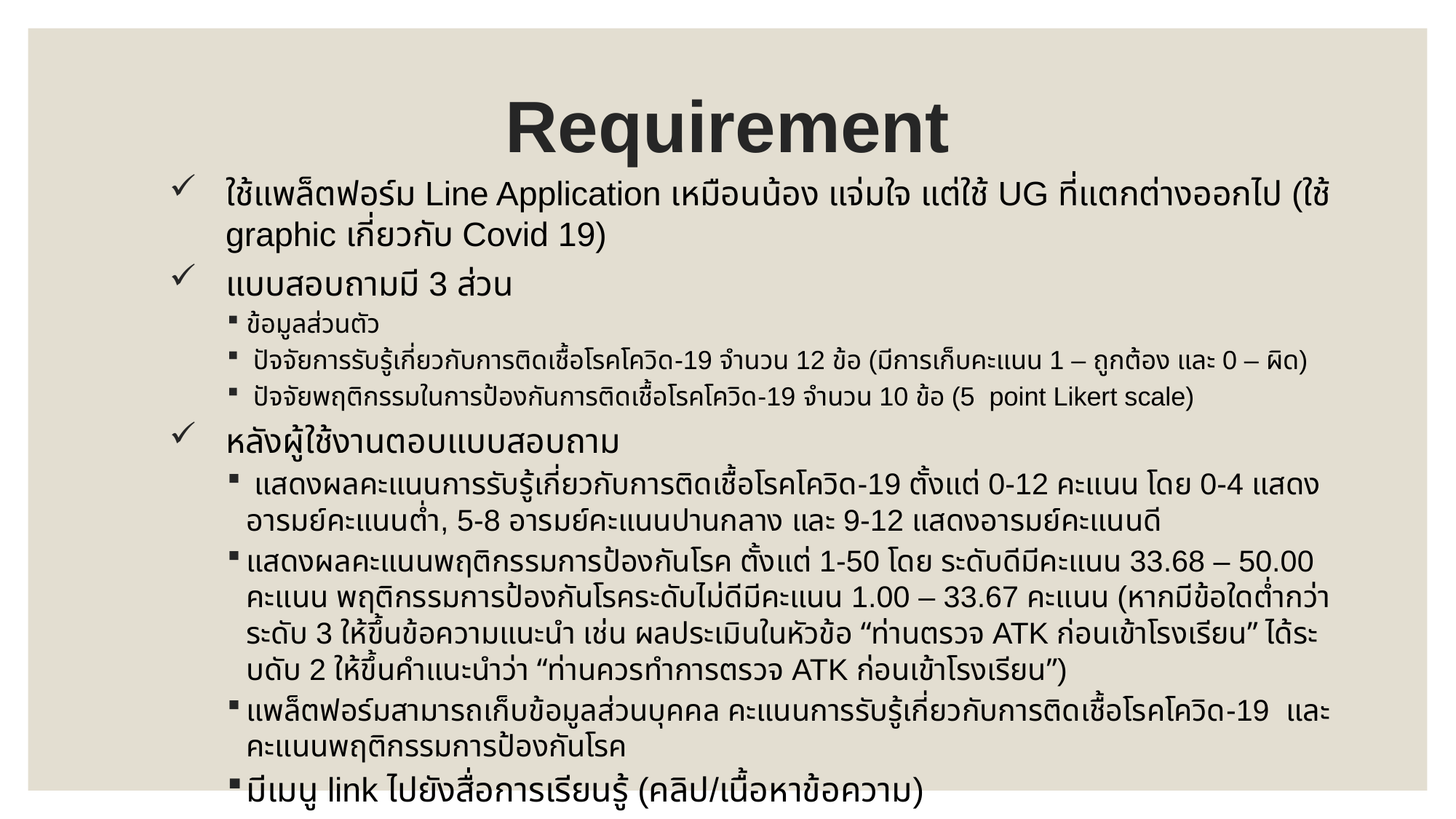

# Requirement
ใช้แพล็ตฟอร์ม Line Application เหมือนน้อง แจ่มใจ แต่ใช้ UG ที่แตกต่างออกไป (ใช้ graphic เกี่ยวกับ Covid 19)
แบบสอบถามมี 3 ส่วน
ข้อมูลส่วนตัว
 ปัจจัยการรับรู้เกี่ยวกับการติดเชื้อโรคโควิด-19 จำนวน 12 ข้อ (มีการเก็บคะแนน 1 – ถูกต้อง และ 0 – ผิด)
 ปัจจัยพฤติกรรมในการป้องกันการติดเชื้อโรคโควิด-19 จำนวน 10 ข้อ (5  point Likert scale)
หลังผู้ใช้งานตอบแบบสอบถาม
 แสดงผลคะแนนการรับรู้เกี่ยวกับการติดเชื้อโรคโควิด-19 ตั้งแต่ 0-12 คะแนน โดย 0-4 แสดงอารมย์คะแนนต่ำ, 5-8 อารมย์คะแนนปานกลาง และ 9-12 แสดงอารมย์คะแนนดี
แสดงผลคะแนนพฤติกรรมการป้องกันโรค ตั้งแต่ 1-50 โดย ระดับดีมีคะแนน 33.68 – 50.00 คะแนน พฤติกรรมการป้องกันโรคระดับไม่ดีมีคะแนน 1.00 – 33.67 คะแนน (หากมีข้อใดต่ำกว่าระดับ 3 ให้ขึ้นข้อความแนะนำ เช่น ผลประเมินในหัวข้อ “ท่านตรวจ ATK ก่อนเข้าโรงเรียน” ได้ระบดับ 2 ให้ขึ้นคำแนะนำว่า “ท่านควรทำการตรวจ ATK ก่อนเข้าโรงเรียน”)
แพล็ตฟอร์มสามารถเก็บข้อมูลส่วนบุคคล คะแนนการรับรู้เกี่ยวกับการติดเชื้อโรคโควิด-19  และคะแนนพฤติกรรมการป้องกันโรค
มีเมนู link ไปยังสื่อการเรียนรู้ (คลิป/เนื้อหาข้อความ)